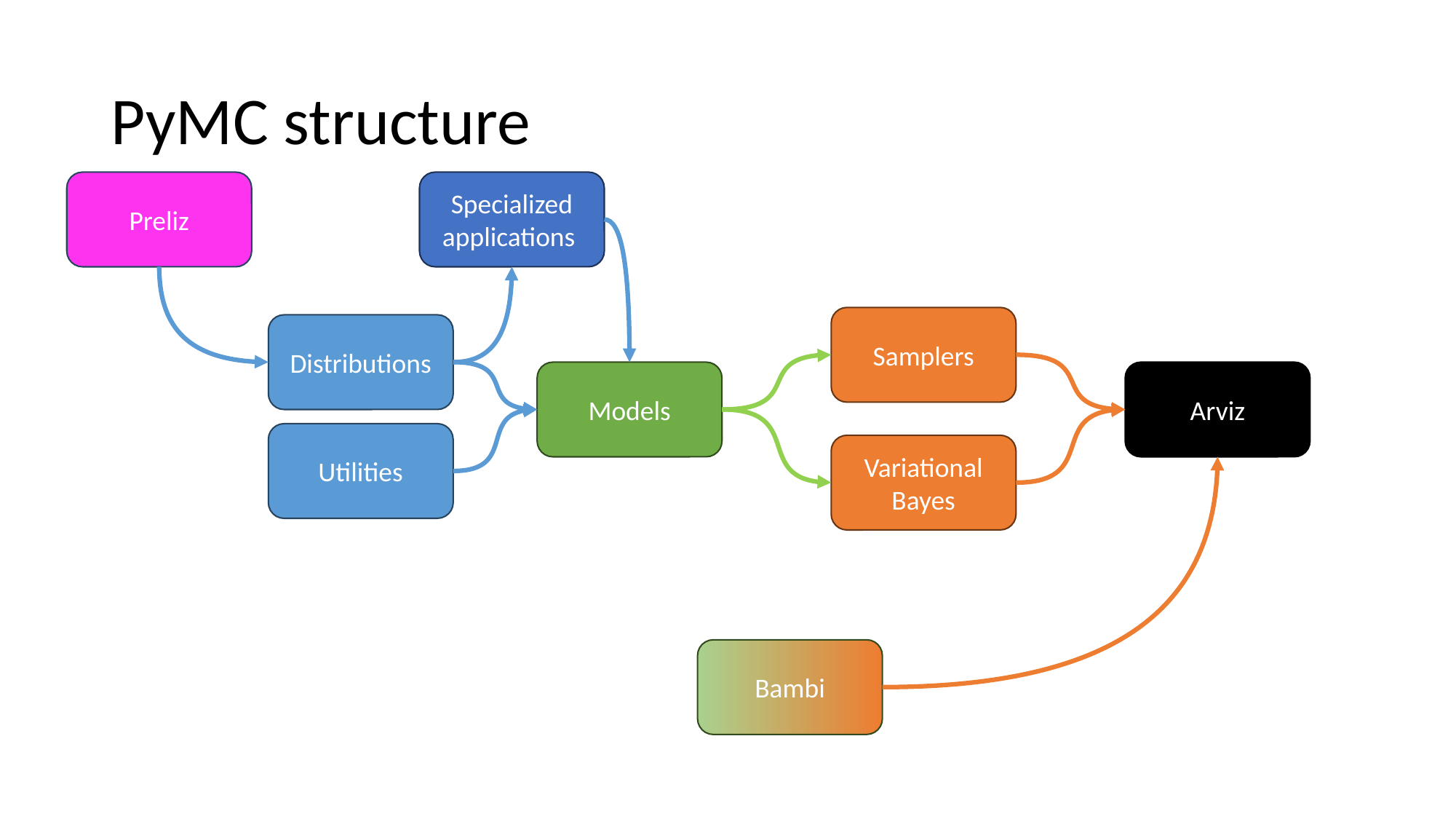

# PyMC structure
Preliz
Specialized applications
Samplers
Distributions
Models
Arviz
Utilities
Variational Bayes
Bambi